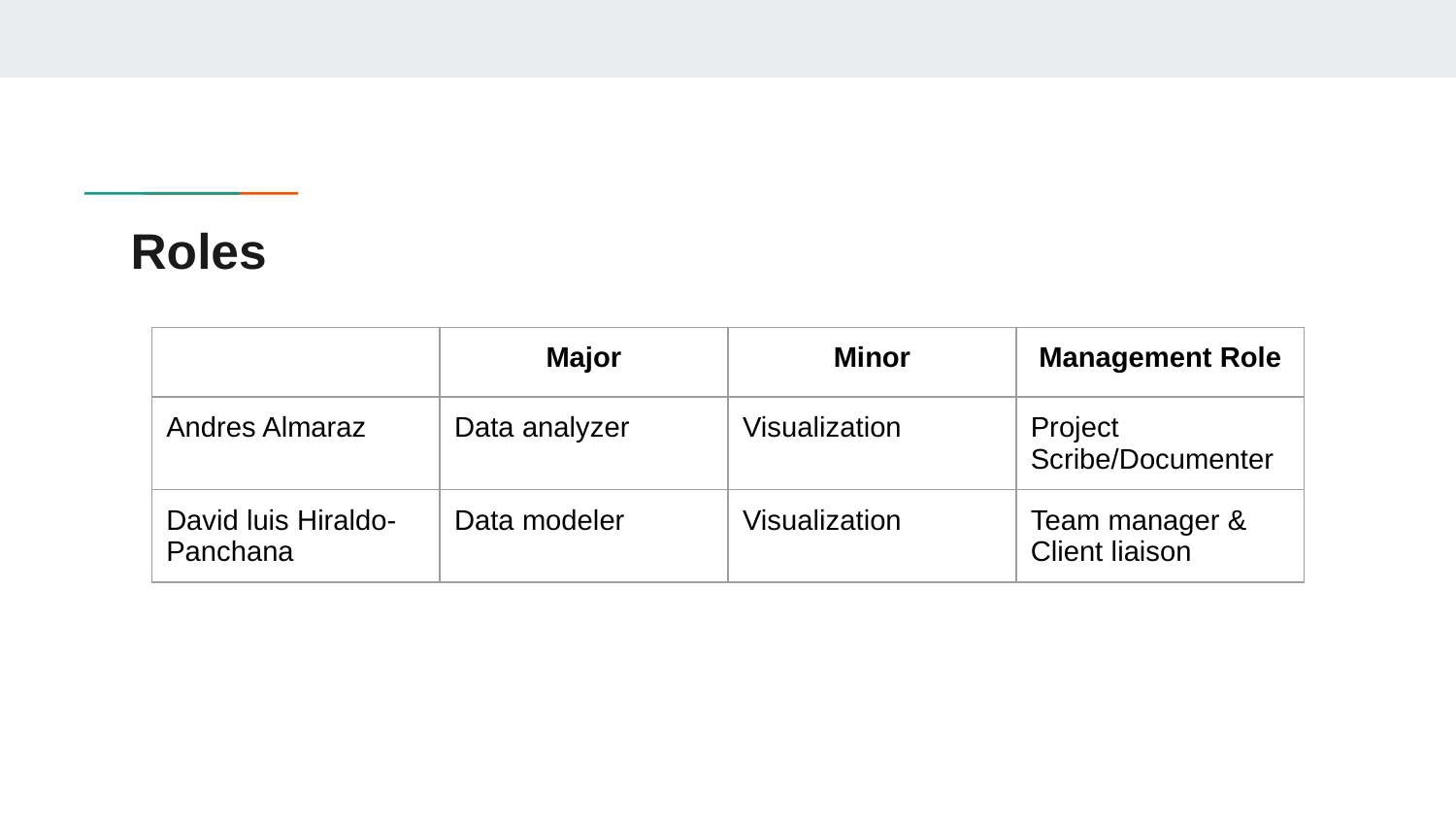

# Roles
|  | Major | Minor | Management Role |
| --- | --- | --- | --- |
| Andres Almaraz | Data analyzer | Visualization | Project Scribe/Documenter |
| David luis Hiraldo-Panchana | Data modeler | Visualization | Team manager & Client liaison |